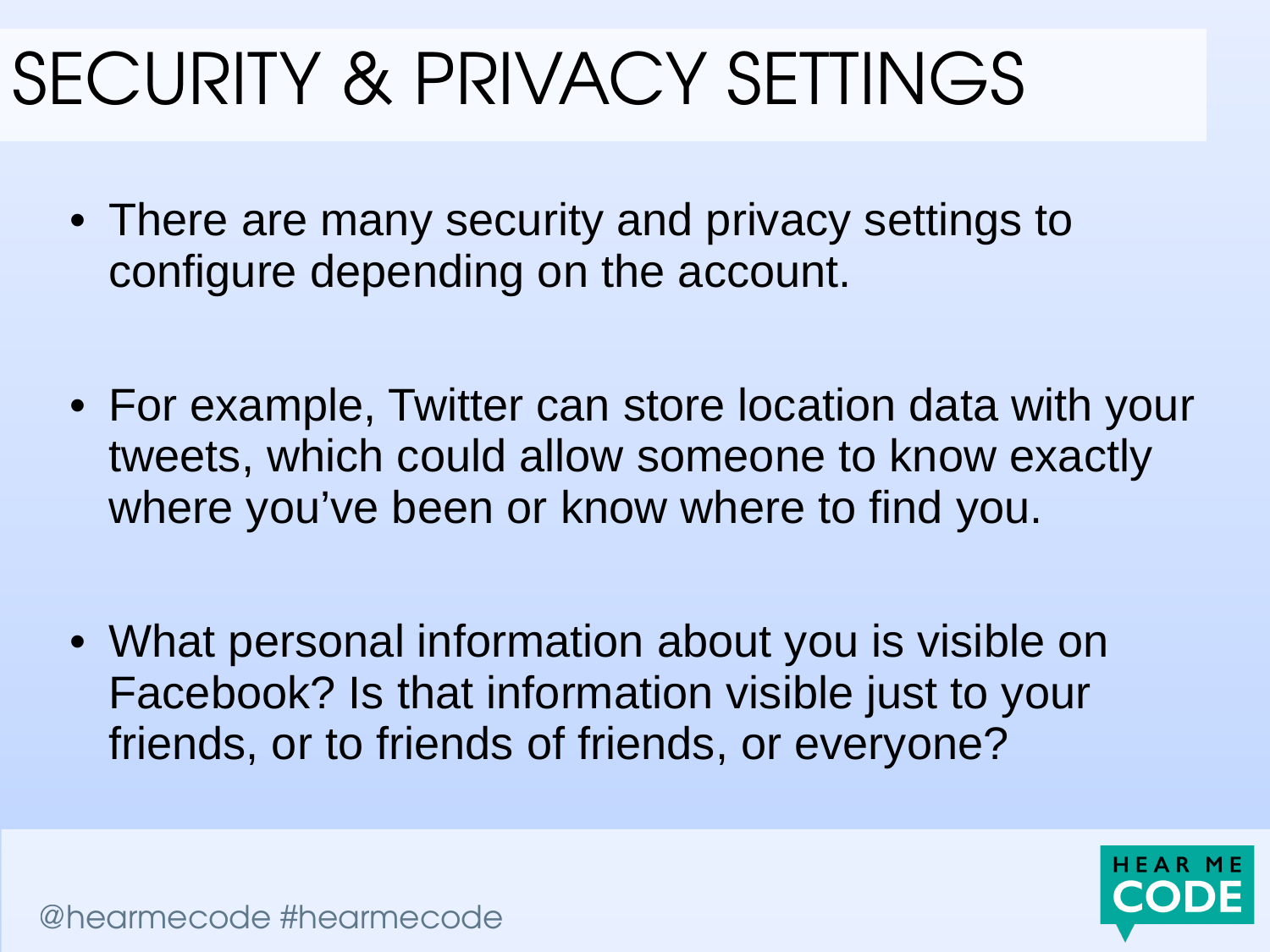

SECURITY & PRIVACY SETTINGS
There are many security and privacy settings to configure depending on the account.

For example, Twitter can store location data with your tweets, which could allow someone to know exactly where you’ve been or know where to find you.

What personal information about you is visible on Facebook? Is that information visible just to your friends, or to friends of friends, or everyone?
18